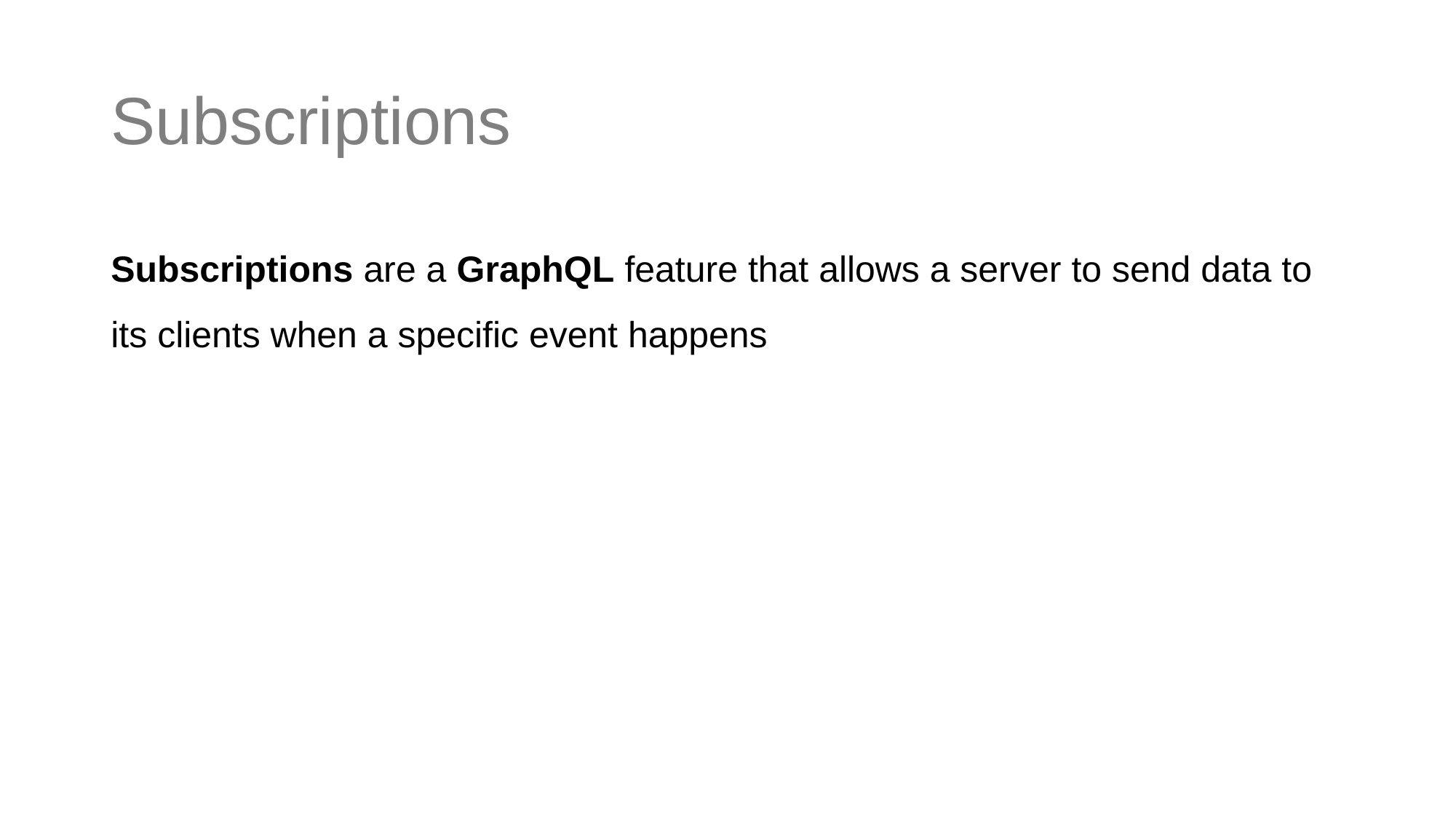

# Subscriptions
Subscriptions are a GraphQL feature that allows a server to send data to its clients when a specific event happens